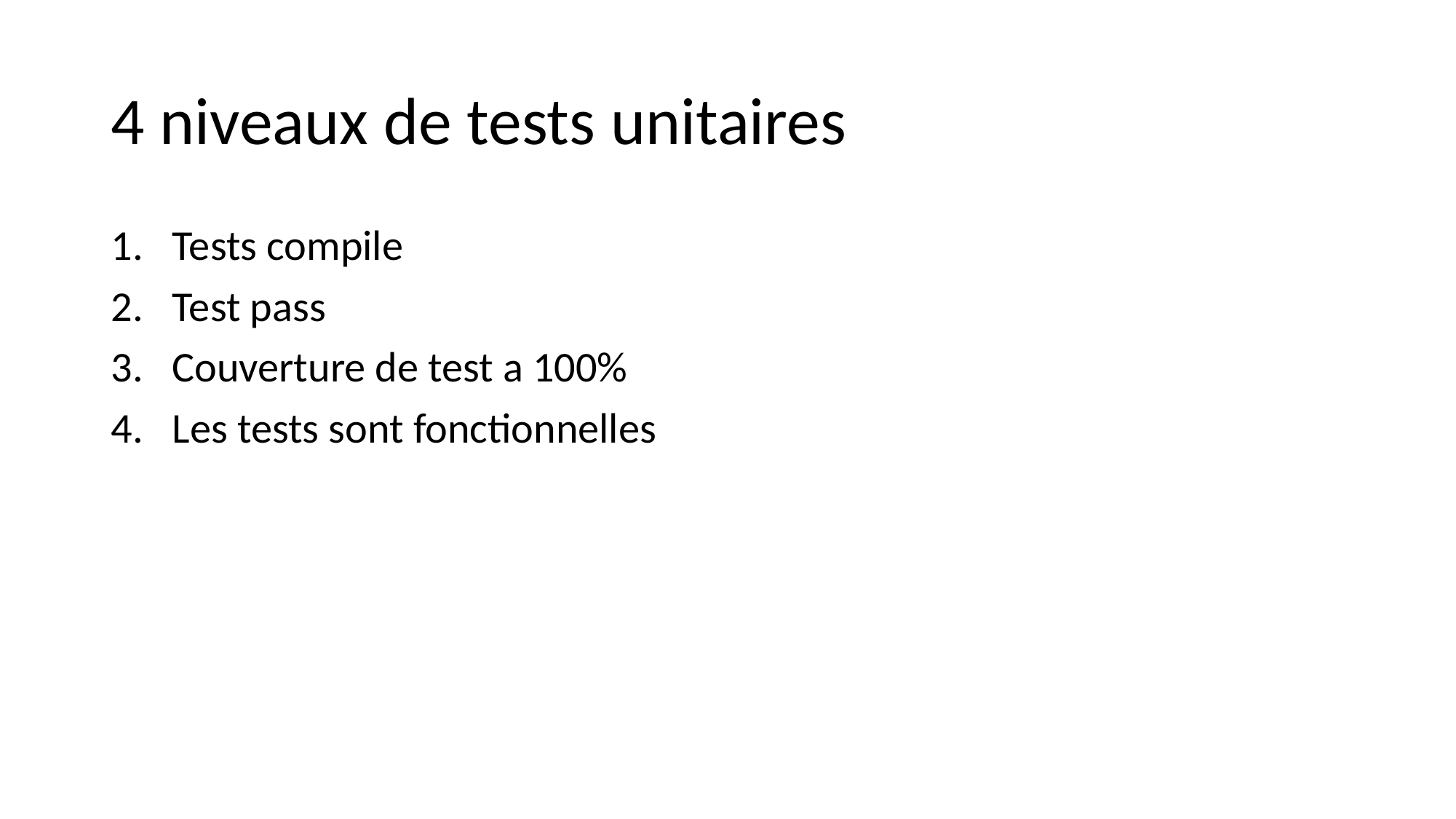

# 4 niveaux de tests unitaires
Tests compile
Test pass
Couverture de test a 100%
Les tests sont fonctionnelles